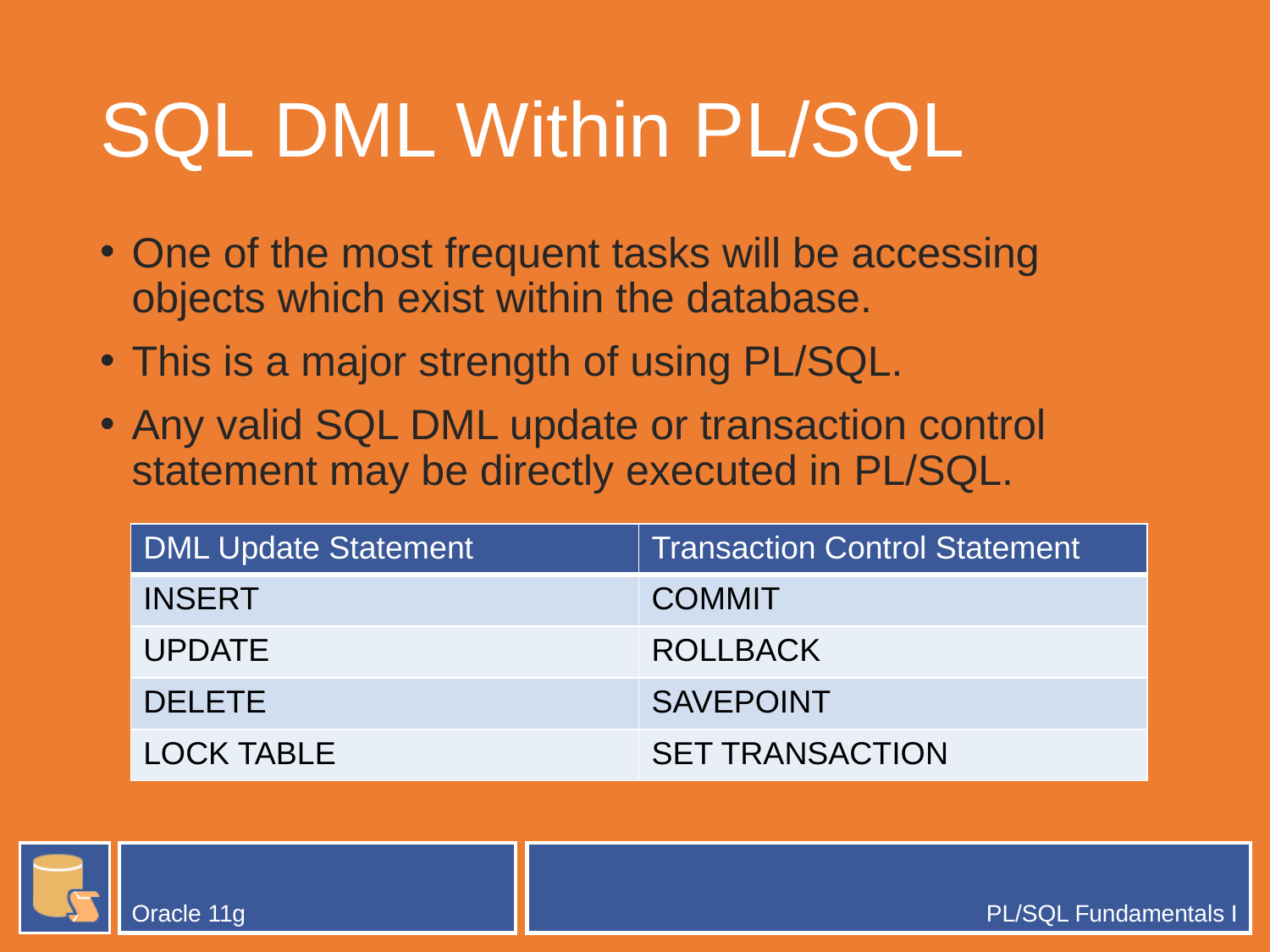

# SQL DML Within PL/SQL
One of the most frequent tasks will be accessing objects which exist within the database.
This is a major strength of using PL/SQL.
Any valid SQL DML update or transaction control statement may be directly executed in PL/SQL.

| DML Update Statement | Transaction Control Statement |
| --- | --- |
| INSERT | COMMIT |
| UPDATE | ROLLBACK |
| DELETE | SAVEPOINT |
| LOCK TABLE | SET TRANSACTION |